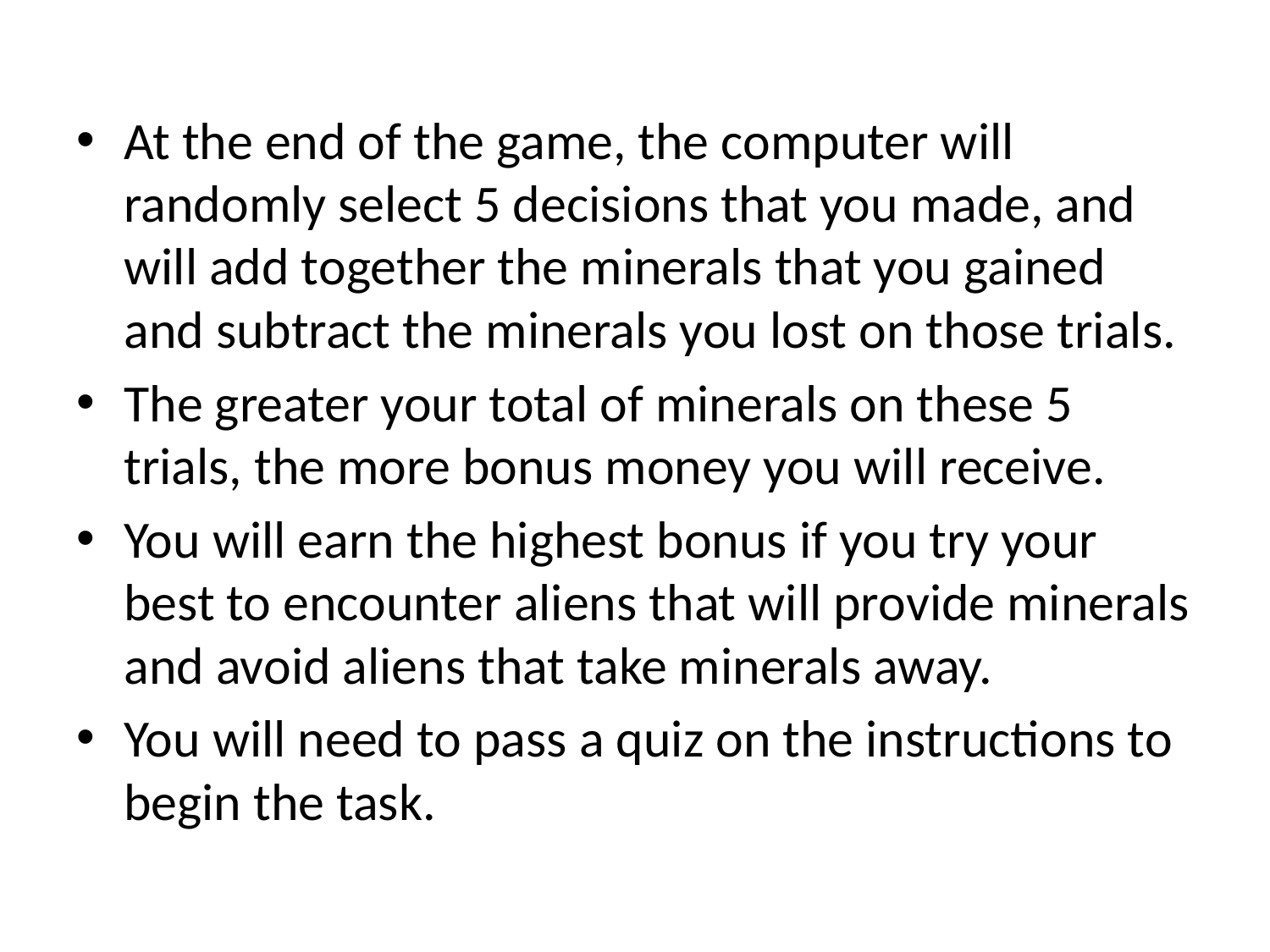

At the end of the game, the computer will randomly select 5 decisions that you made, and will add together the minerals that you gained and subtract the minerals you lost on those trials.
The greater your total of minerals on these 5 trials, the more bonus money you will receive.
You will earn the highest bonus if you try your best to encounter aliens that will provide minerals and avoid aliens that take minerals away.
You will need to pass a quiz on the instructions to begin the task.